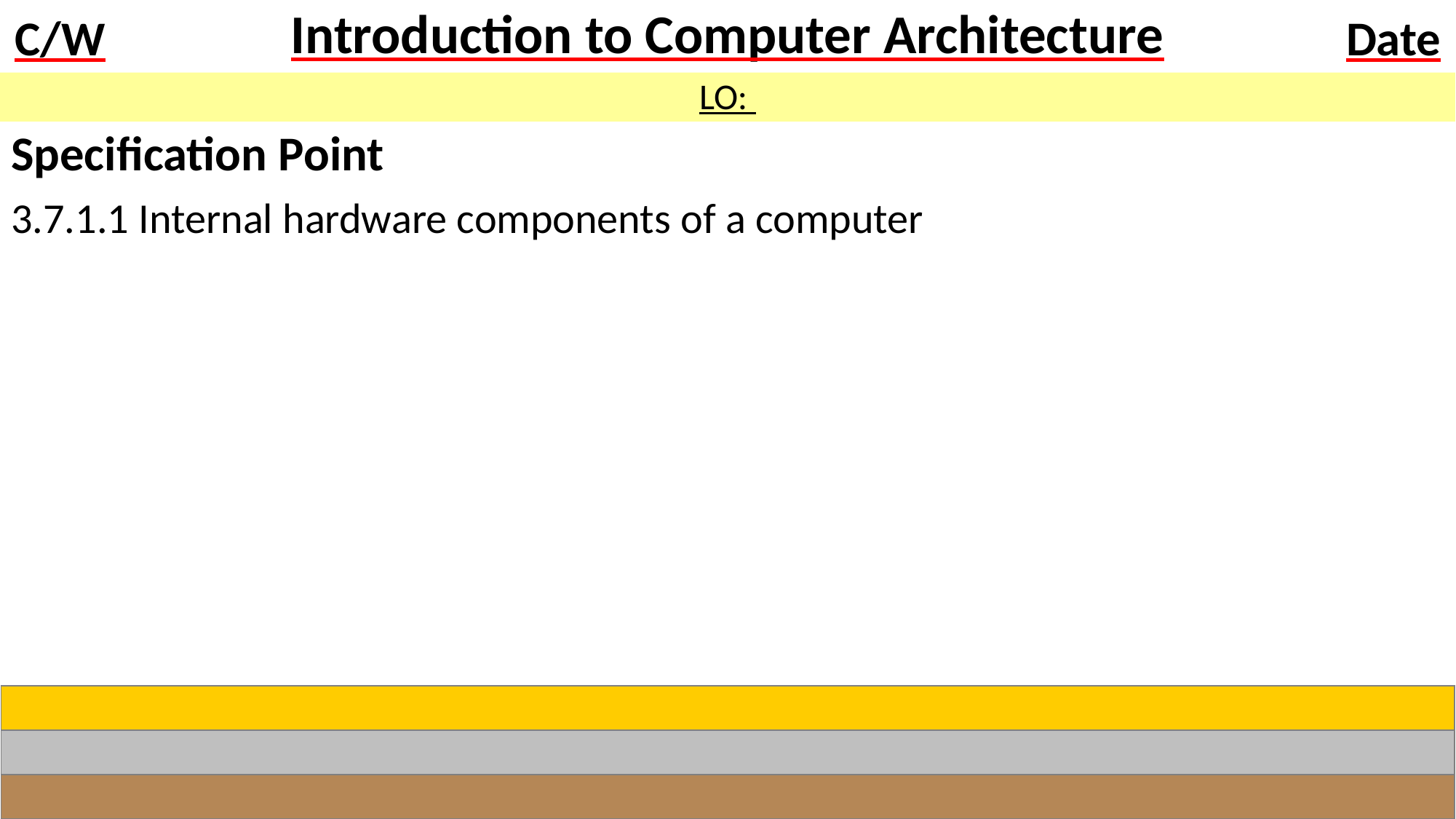

# Introduction to Computer Architecture
LO:
Specification Point
3.7.1.1 Internal hardware components of a computer